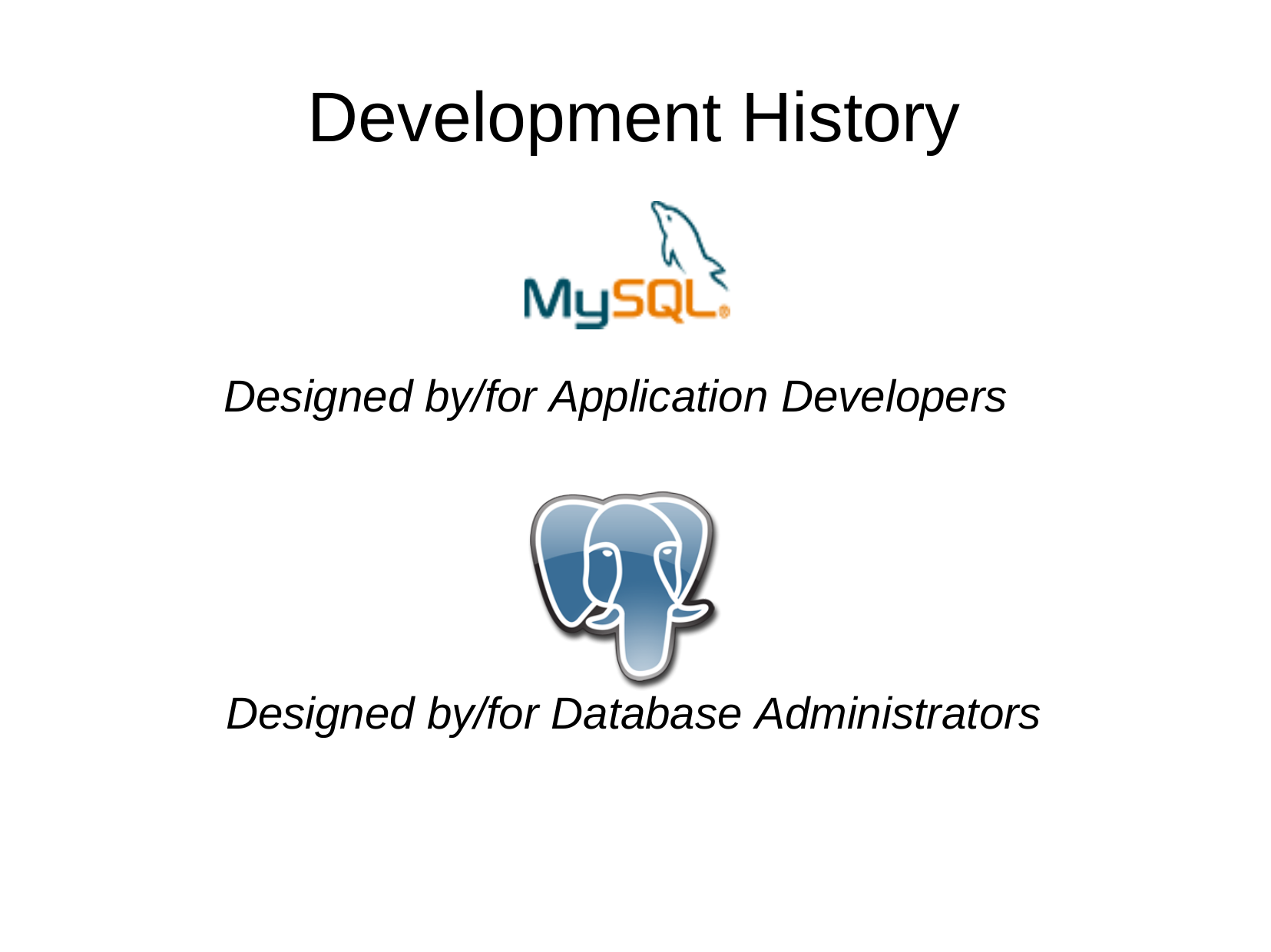

# Development History

Designed by/for Application Developers

Designed by/for Database Administrators